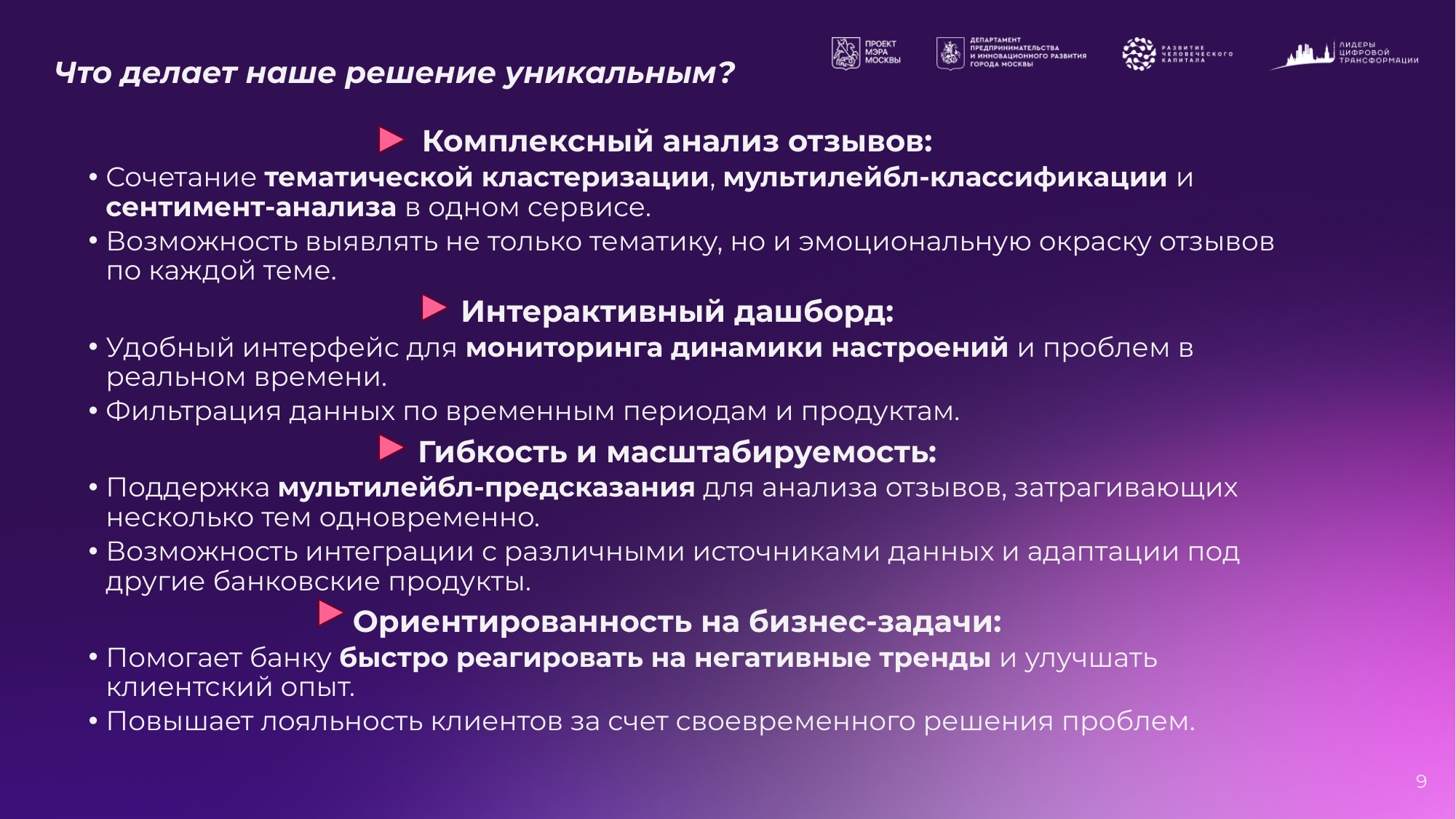

# Что делает наше решение уникальным?
Комплексный анализ отзывов:
Сочетание тематической кластеризации, мультилейбл-классификации и сентимент-анализа в одном сервисе.
Возможность выявлять не только тематику, но и эмоциональную окраску отзывов по каждой теме.
Интерактивный дашборд:
Удобный интерфейс для мониторинга динамики настроений и проблем в реальном времени.
Фильтрация данных по временным периодам и продуктам.
Гибкость и масштабируемость:
Поддержка мультилейбл-предсказания для анализа отзывов, затрагивающих несколько тем одновременно.
Возможность интеграции с различными источниками данных и адаптации под другие банковские продукты.
Ориентированность на бизнес-задачи:
Помогает банку быстро реагировать на негативные тренды и улучшать клиентский опыт.
Повышает лояльность клиентов за счет своевременного решения проблем.

9